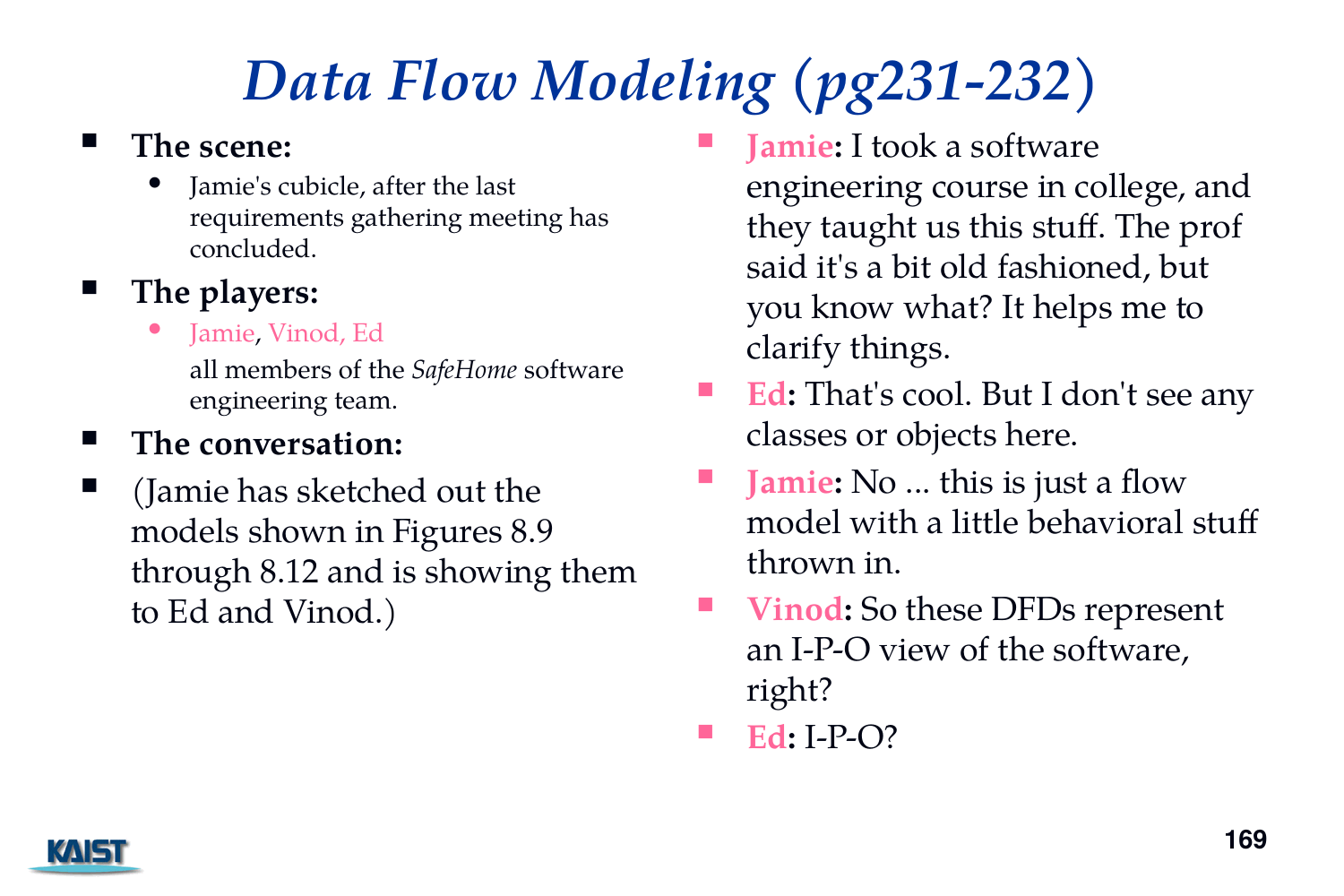

Data Flow Modeling (pg231-232)
The scene:
Jamie's cubicle, after the last requirements gathering meeting has concluded.
The players:
Jamie, Vinod, Ed
	all members of the SafeHome software engineering team.
The conversation:
(Jamie has sketched out the models shown in Figures 8.9 through 8.12 and is showing them to Ed and Vinod.)

Jamie: I took a software engineering course in college, and they taught us this stuff. The prof said it's a bit old fashioned, but you know what? It helps me to clarify things.
Ed: That's cool. But I don't see any classes or objects here.
Jamie: No ... this is just a flow model with a little behavioral stuff thrown in.
Vinod: So these DFDs represent an I-P-O view of the software, right?
Ed: I-P-O?

169
169